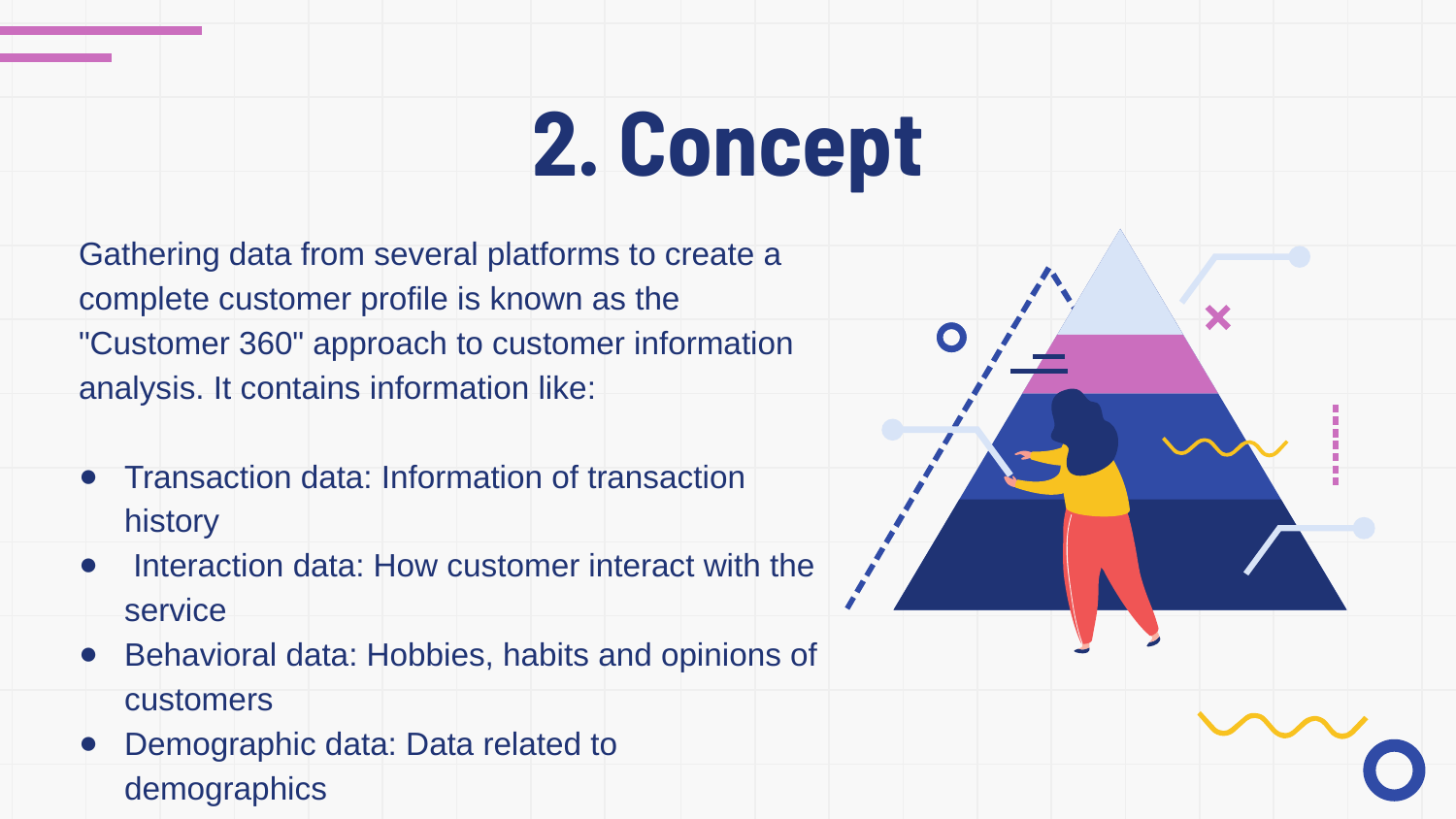

# 2. Concept
Gathering data from several platforms to create a complete customer profile is known as the "Customer 360" approach to customer information analysis. It contains information like:

Transaction data: Information of transaction history
 Interaction data: How customer interact with the service
Behavioral data: Hobbies, habits and opinions of customers
Demographic data: Data related to demographics